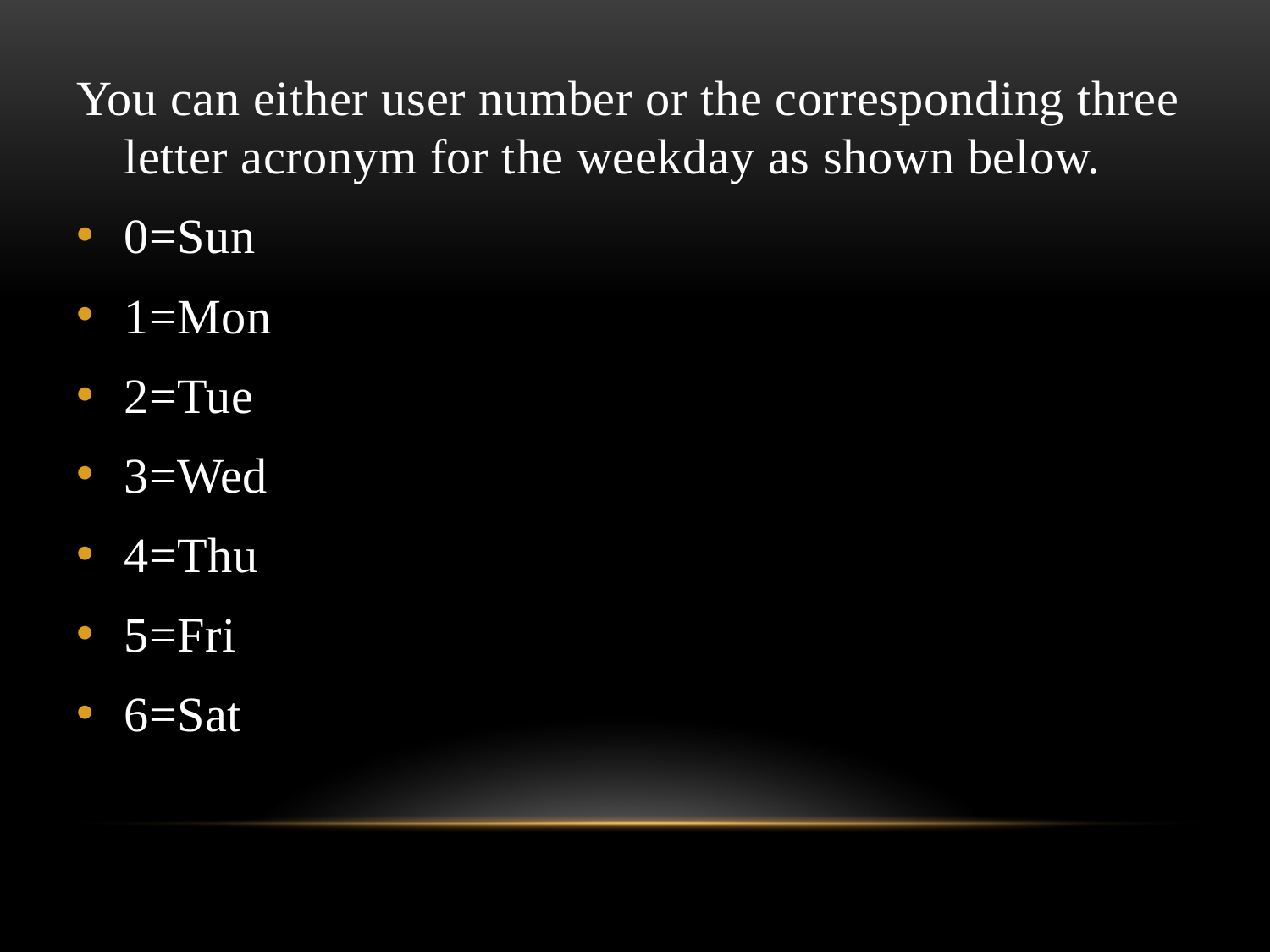

You can either user number or the corresponding three letter acronym for the weekday as shown below.
0=Sun
1=Mon
2=Tue
3=Wed
4=Thu
5=Fri
6=Sat